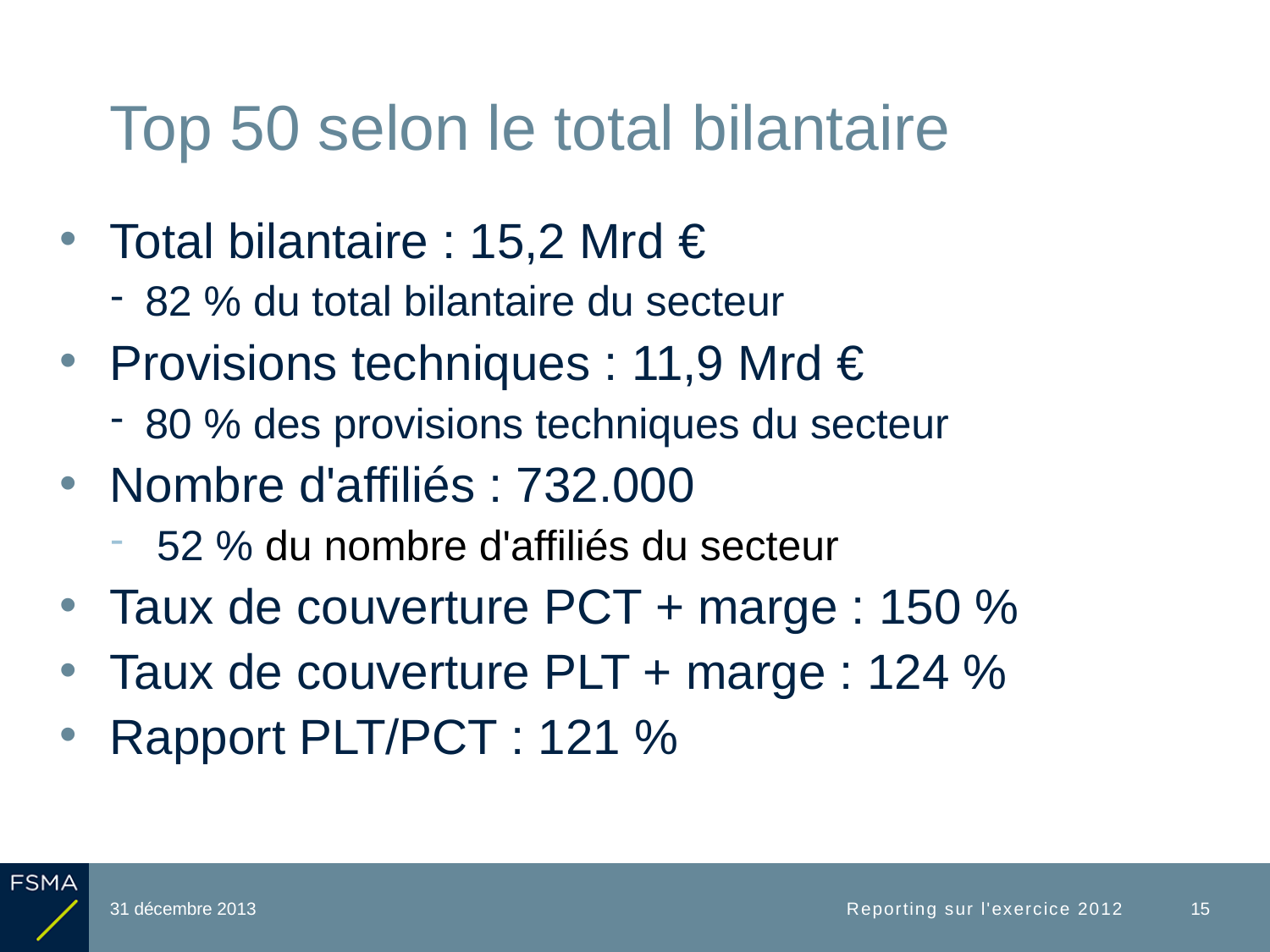

# Top 50 selon le total bilantaire
Total bilantaire : 15,2 Mrd €
82 % du total bilantaire du secteur
Provisions techniques : 11,9 Mrd €
80 % des provisions techniques du secteur
Nombre d'affiliés : 732.000
 52 % du nombre d'affiliés du secteur
Taux de couverture PCT + marge : 150 %
Taux de couverture PLT + marge : 124 %
Rapport PLT/PCT : 121 %
31 décembre 2013
Reporting sur l'exercice 2012
15